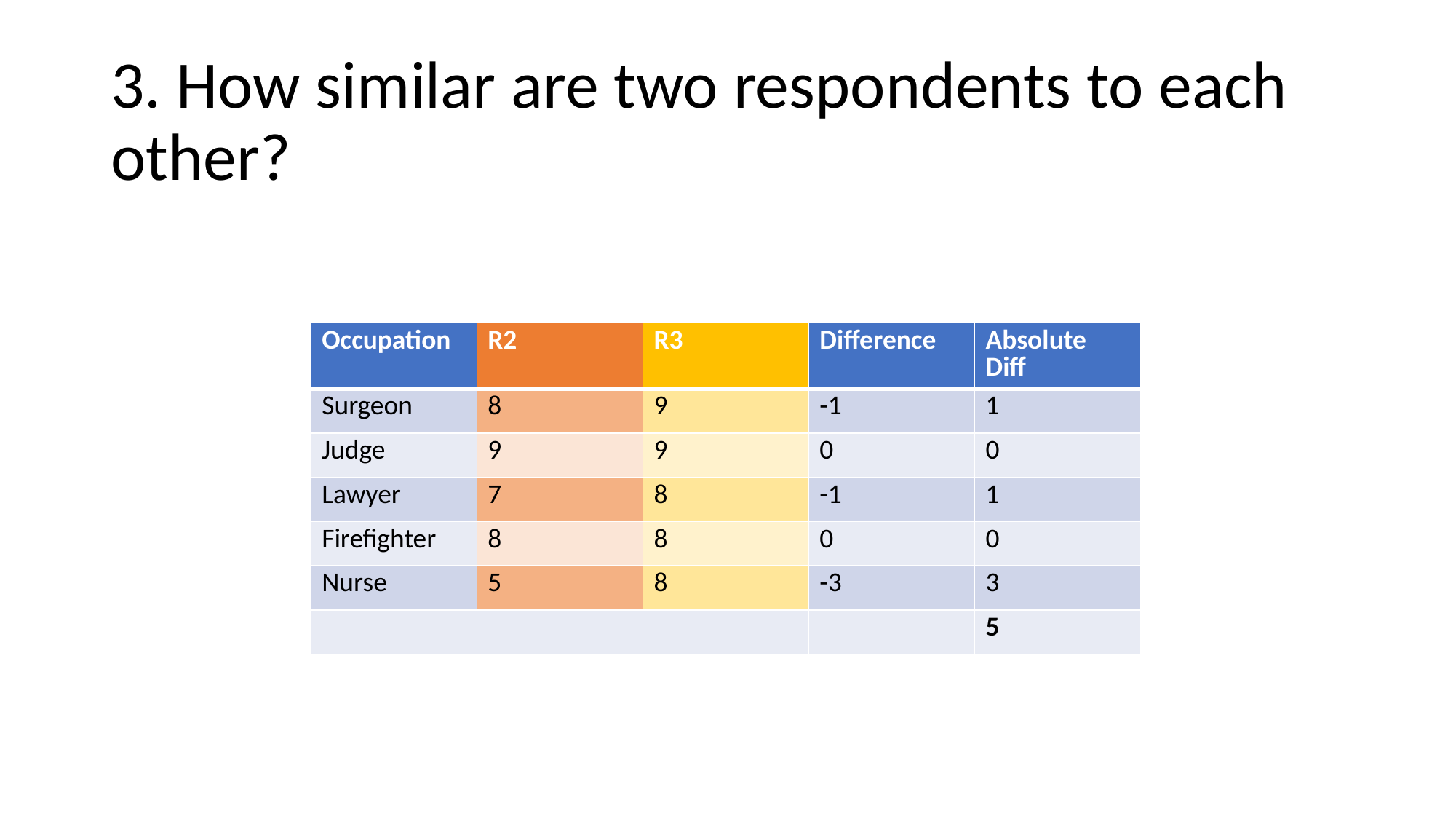

# 3. How similar are two respondents to each other?

| Occupation | R2 | R3 | Difference | Absolute Diff |
| --- | --- | --- | --- | --- |
| Surgeon | 8 | 9 | -1 | 1 |
| Judge | 9 | 9 | 0 | 0 |
| Lawyer | 7 | 8 | -1 | 1 |
| Firefighter | 8 | 8 | 0 | 0 |
| Nurse | 5 | 8 | -3 | 3 |
|  |  |  |  | 5 |